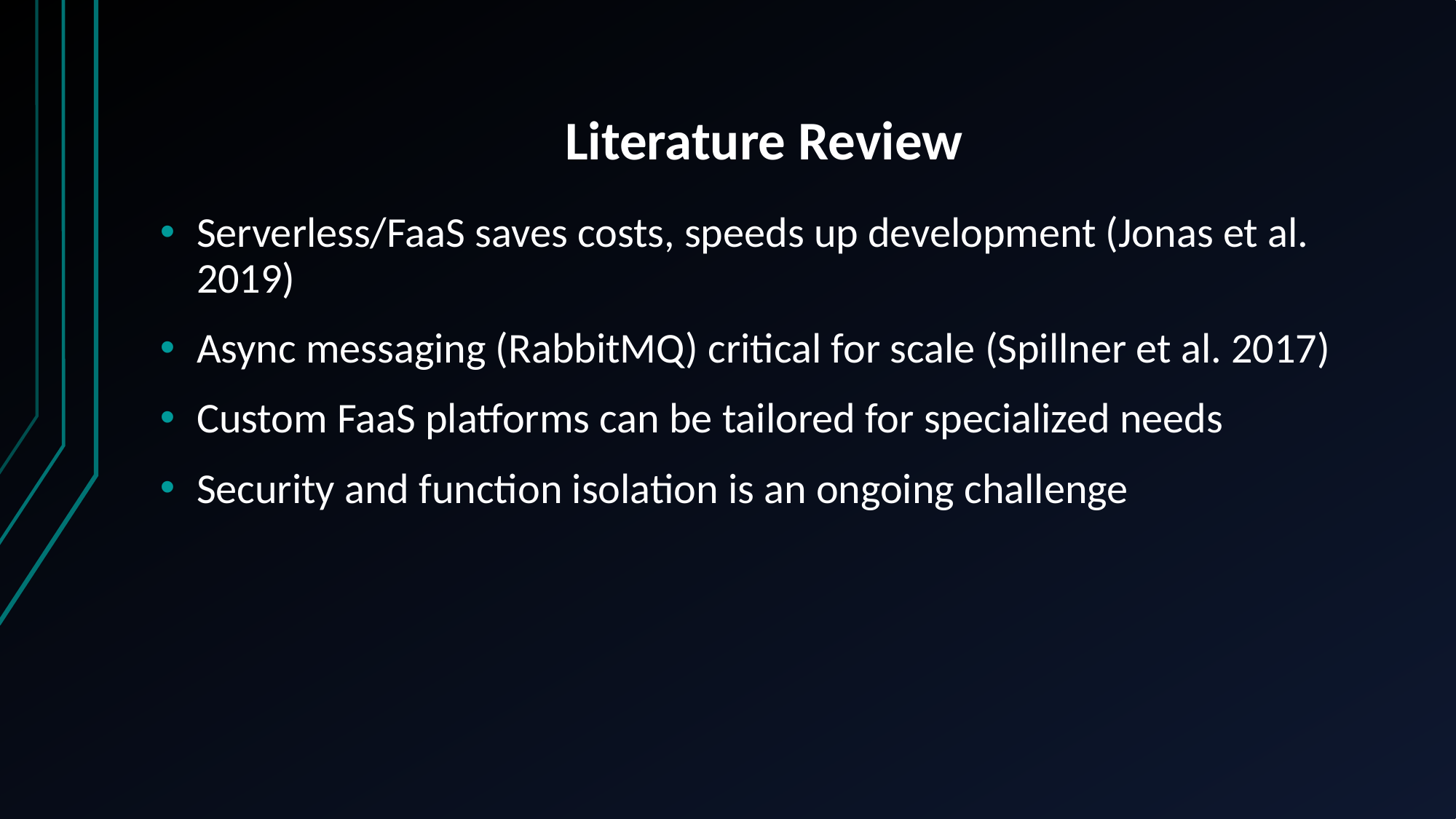

# Literature Review
Serverless/FaaS saves costs, speeds up development (Jonas et al. 2019)
Async messaging (RabbitMQ) critical for scale (Spillner et al. 2017)
Custom FaaS platforms can be tailored for specialized needs
Security and function isolation is an ongoing challenge